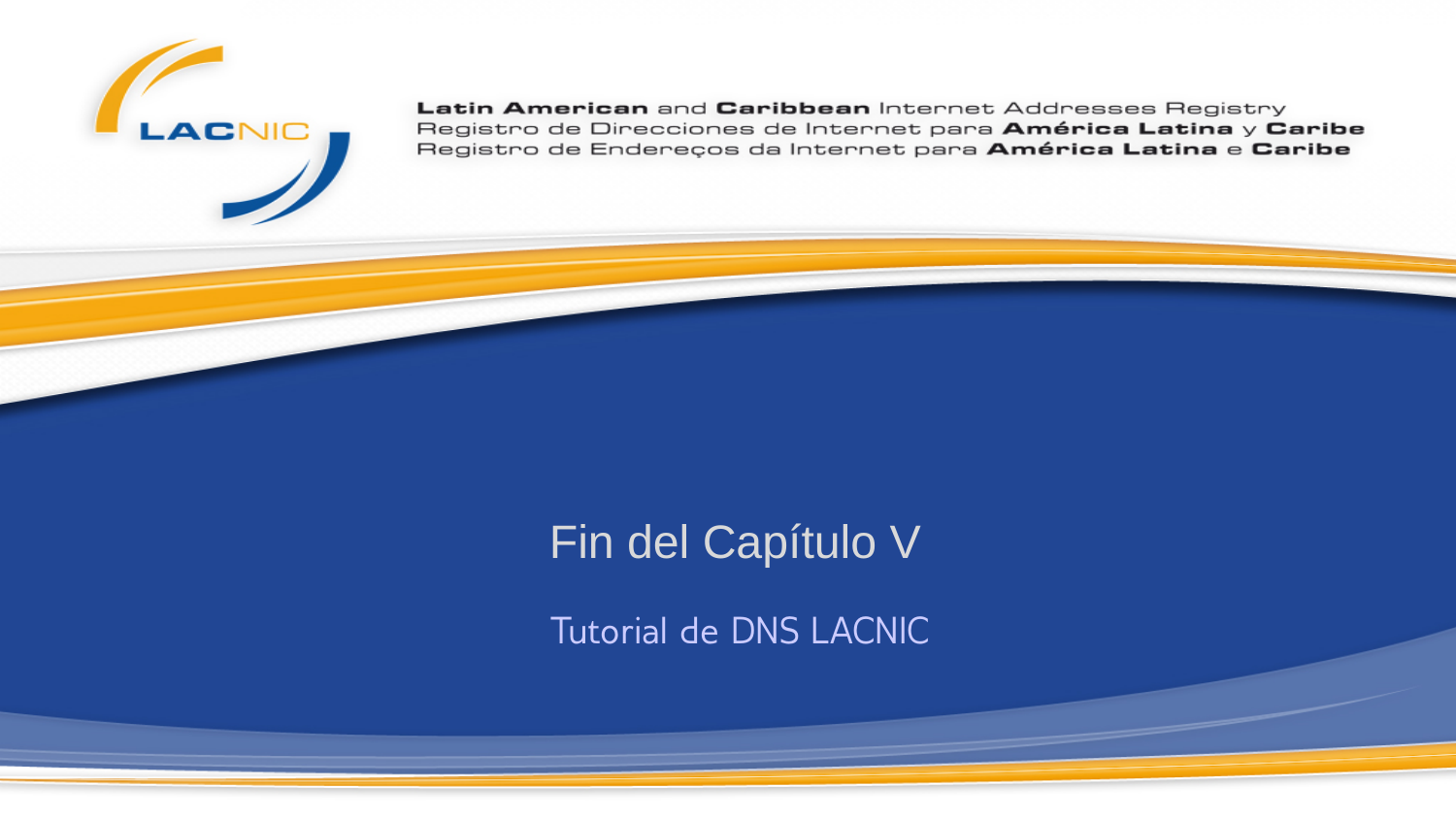

Fin del Capítulo V
Tutorial de DNS LACNIC
4